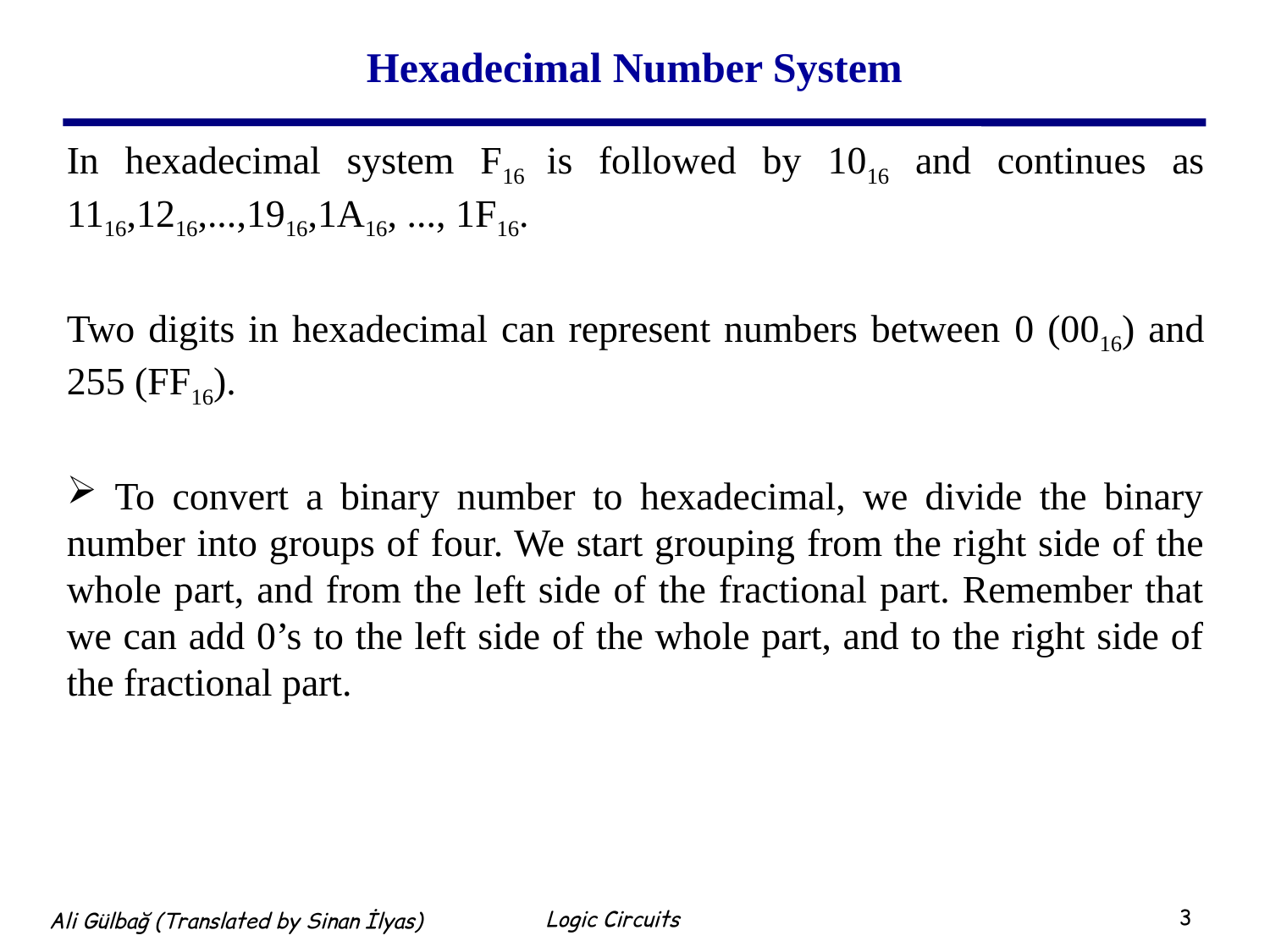

# Hexadecimal Number System
In hexadecimal system F16 is followed by 1016 and continues as 1116,1216,...,1916,1A16, ..., 1F16.

Two digits in hexadecimal can represent numbers between 0 (0016) and 255 (FF16).

 To convert a binary number to hexadecimal, we divide the binary number into groups of four. We start grouping from the right side of the whole part, and from the left side of the fractional part. Remember that we can add 0’s to the left side of the whole part, and to the right side of the fractional part.

Logic Circuits